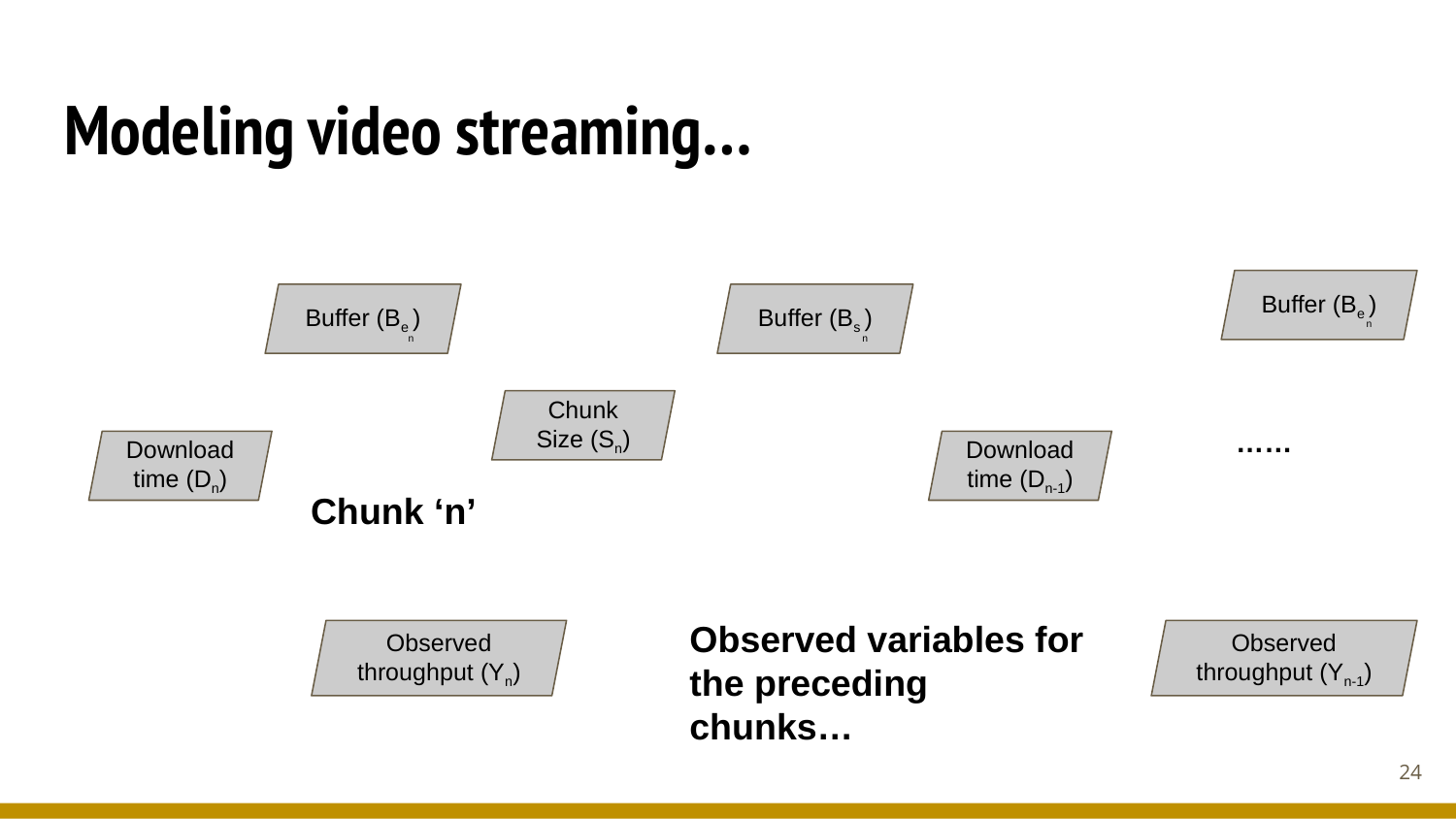

# Modeling video streaming…
Buffer (Be )
n
Buffer (Be )
n
Buffer (Bs )
n
Chunk Size (Sn)
……
Download time (Dn)
Download time (Dn-1)
Chunk ‘n’
Observed variables for the preceding chunks…
Observed throughput (Yn)
Observed throughput (Yn-1)
24